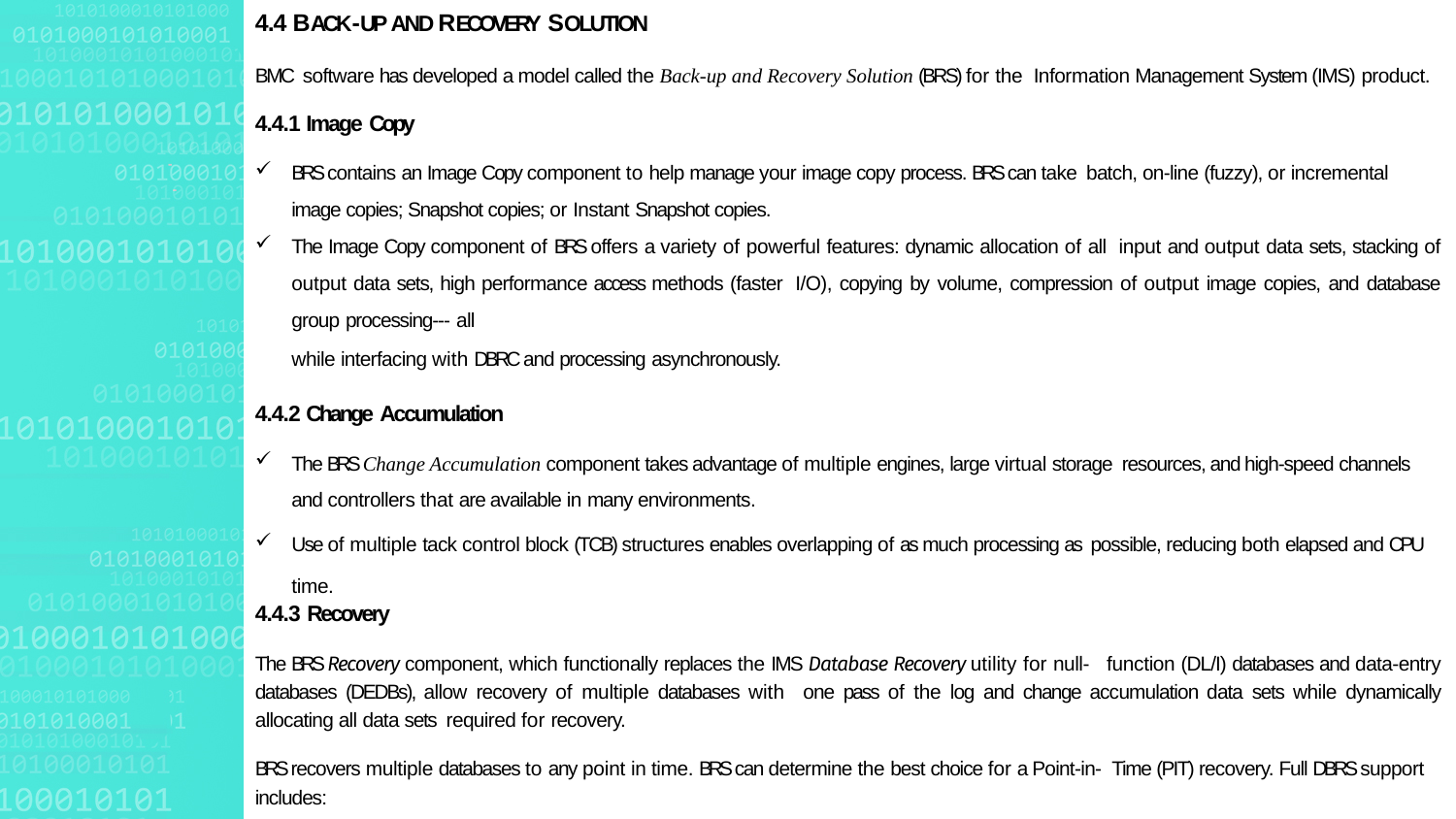

4.4 BACK-UP AND RECOVERY SOLUTION
BMC software has developed a model called the Back-up and Recovery Solution (BRS) for the  Information Management System (IMS) product.

4.4.1 Image Copy
BRS contains an Image Copy component to help manage your image copy process. BRS can take  batch, on-line (fuzzy), or incremental image copies; Snapshot copies; or Instant Snapshot copies.
The Image Copy component of BRS offers a variety of powerful features: dynamic allocation of all  input and output data sets, stacking of output data sets, high performance access methods (faster  I/O), copying by volume, compression of output image copies, and database group processing--- all
while interfacing with DBRC and processing asynchronously.

4.4.2 Change Accumulation
The BRS Change Accumulation component takes advantage of multiple engines, large virtual storage  resources, and high-speed channels and controllers that are available in many environments.
Use of multiple tack control block (TCB) structures enables overlapping of as much processing as  possible, reducing both elapsed and CPU time.
4.4.3 Recovery
The BRS Recovery component, which functionally replaces the IMS Database Recovery utility for null-  function (DL/I) databases and data-entry databases (DEDBs), allow recovery of multiple databases with  one pass of the log and change accumulation data sets while dynamically allocating all data sets  required for recovery.
BRS recovers multiple databases to any point in time. BRS can determine the best choice for a Point-in-  Time (PIT) recovery. Full DBRS support includes: